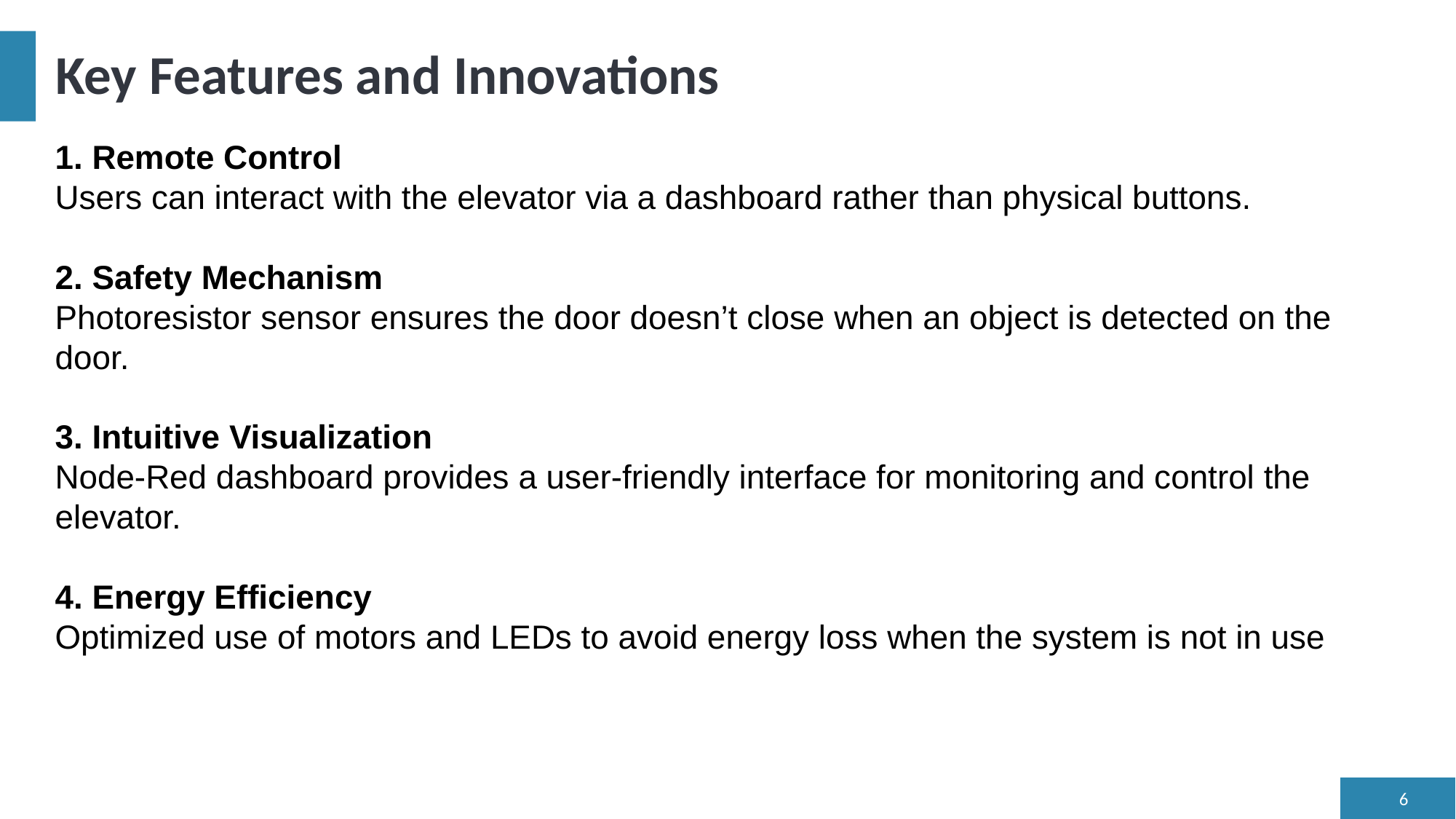

# Key Features and Innovations
1. Remote Control
Users can interact with the elevator via a dashboard rather than physical buttons.

2. Safety Mechanism
Photoresistor sensor ensures the door doesn’t close when an object is detected on the door.

3. Intuitive Visualization
Node-Red dashboard provides a user-friendly interface for monitoring and control the elevator.

4. Energy Efficiency
Optimized use of motors and LEDs to avoid energy loss when the system is not in use
6